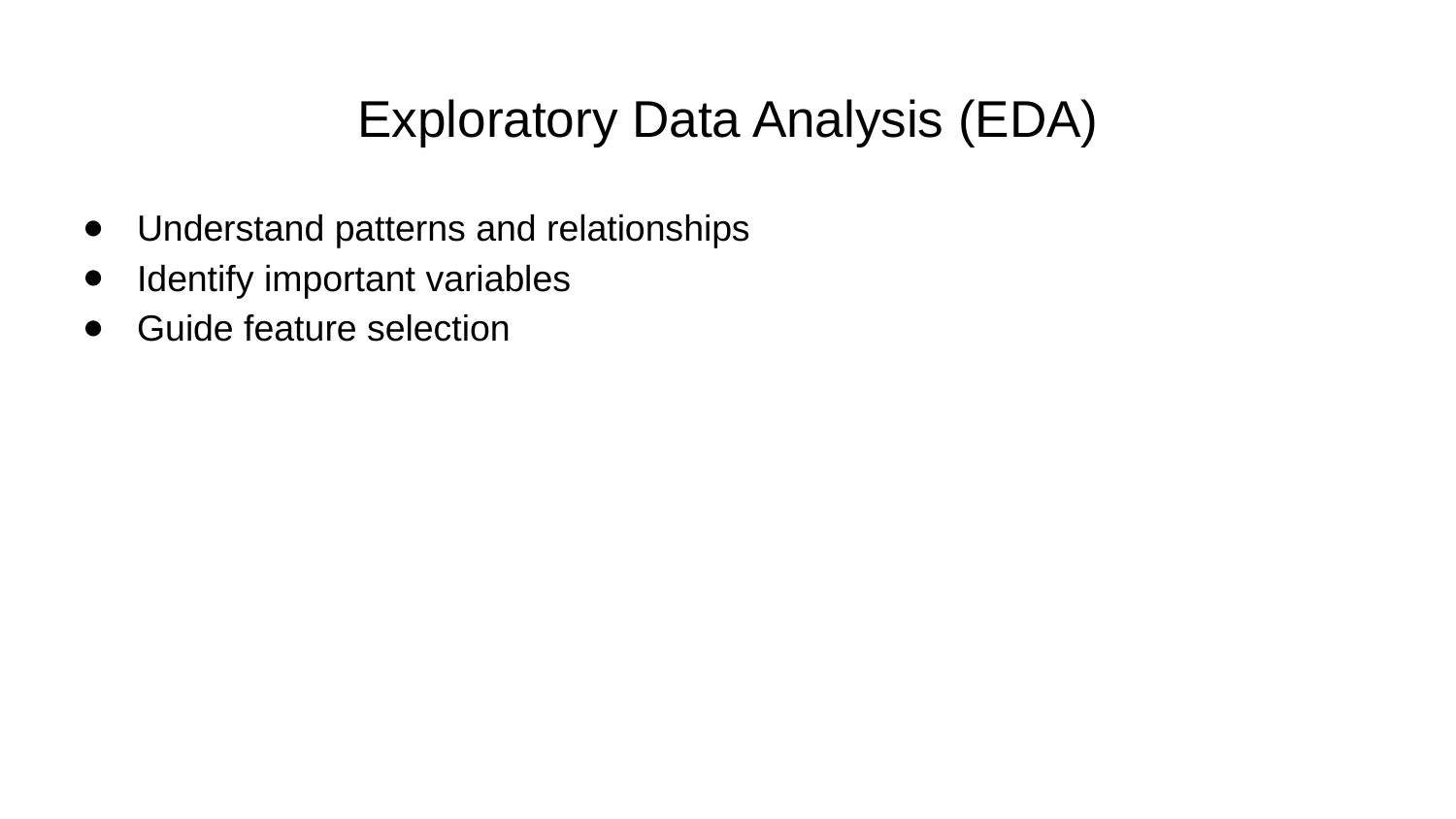

# Exploratory Data Analysis (EDA)
Understand patterns and relationships
Identify important variables
Guide feature selection